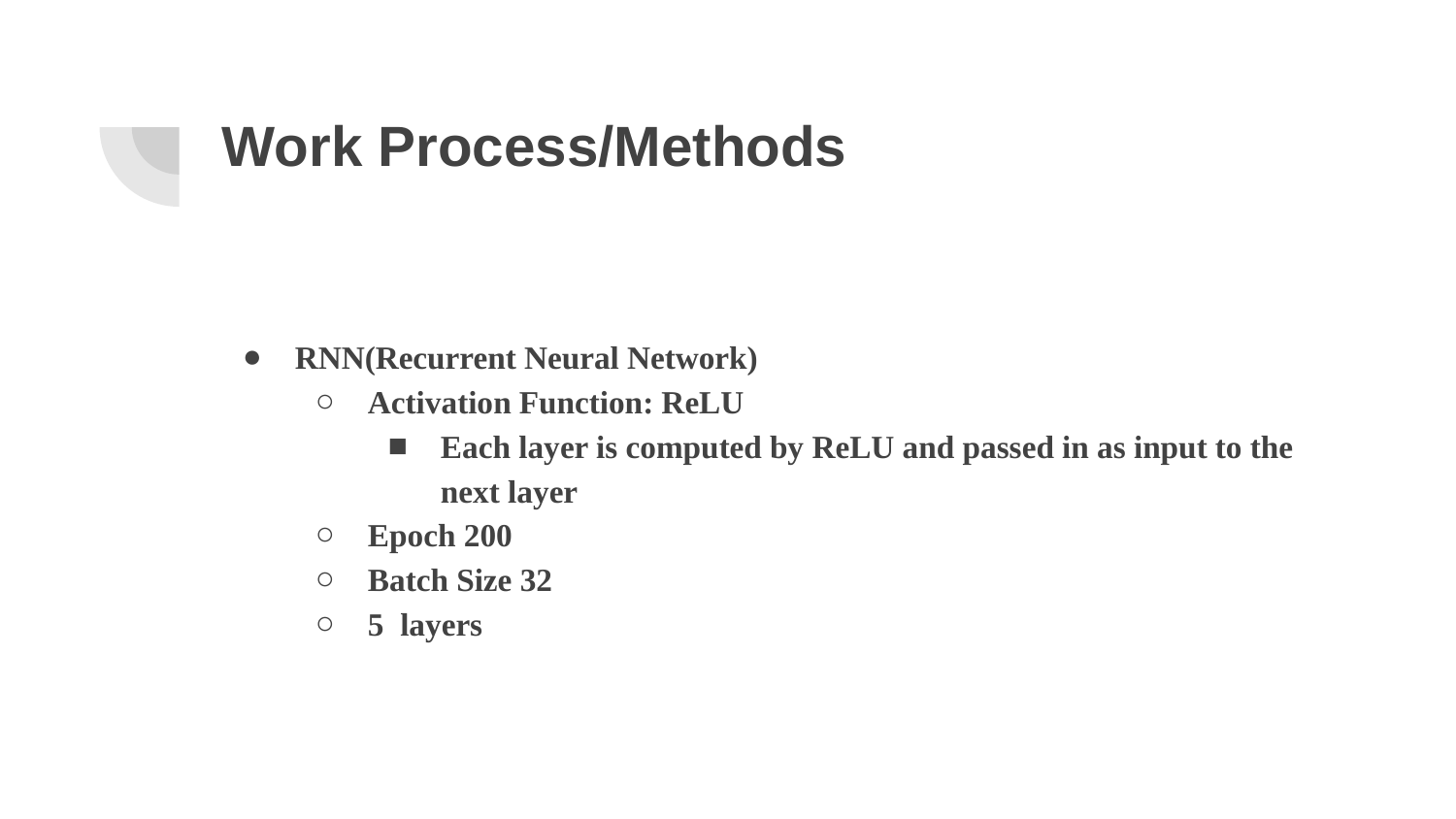

# Work Process/Methods
RNN(Recurrent Neural Network)
Activation Function: ReLU
Each layer is computed by ReLU and passed in as input to the next layer
Epoch 200
Batch Size 32
5  layers